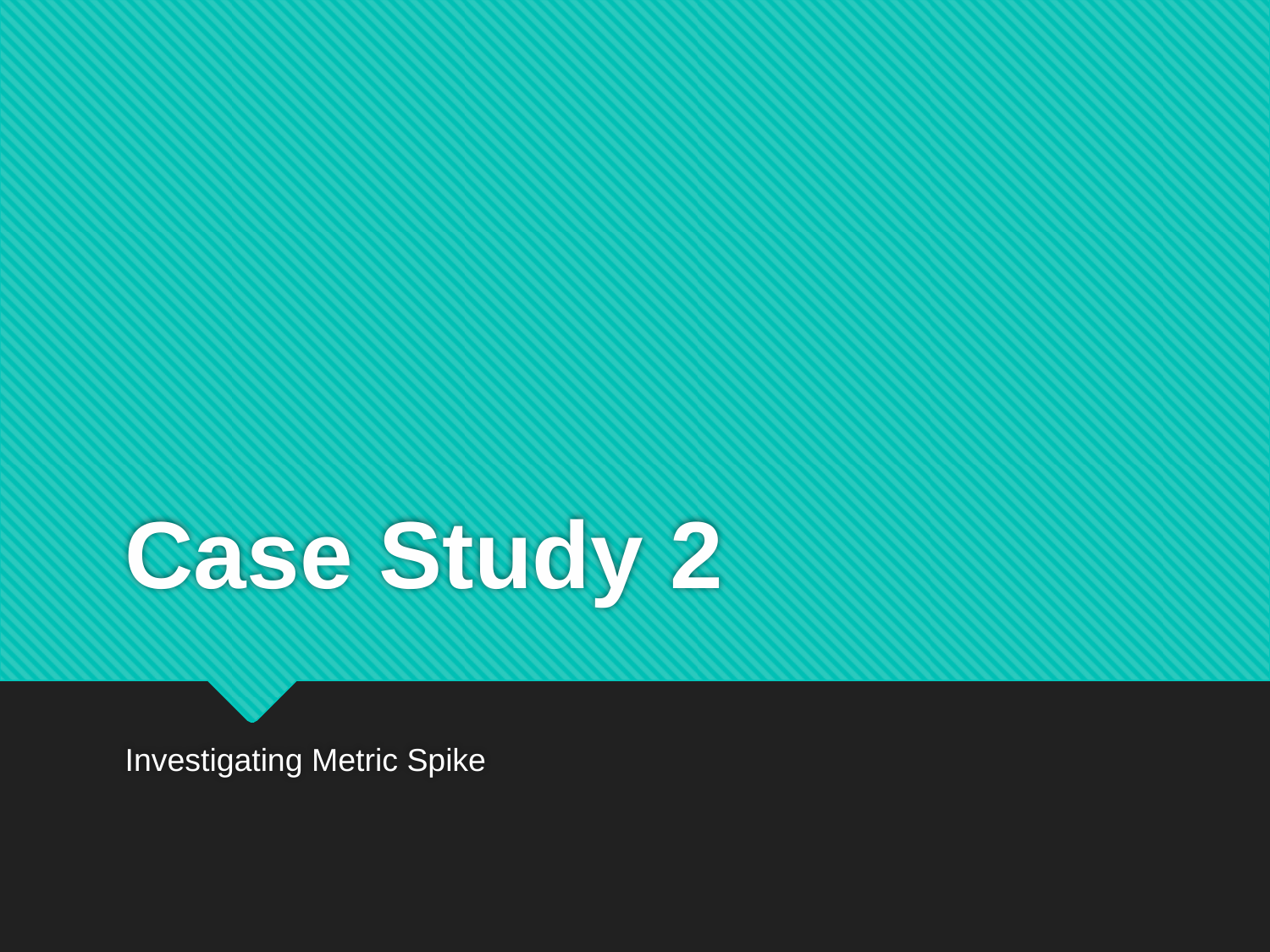

# Case Study 2
Investigating Metric Spike